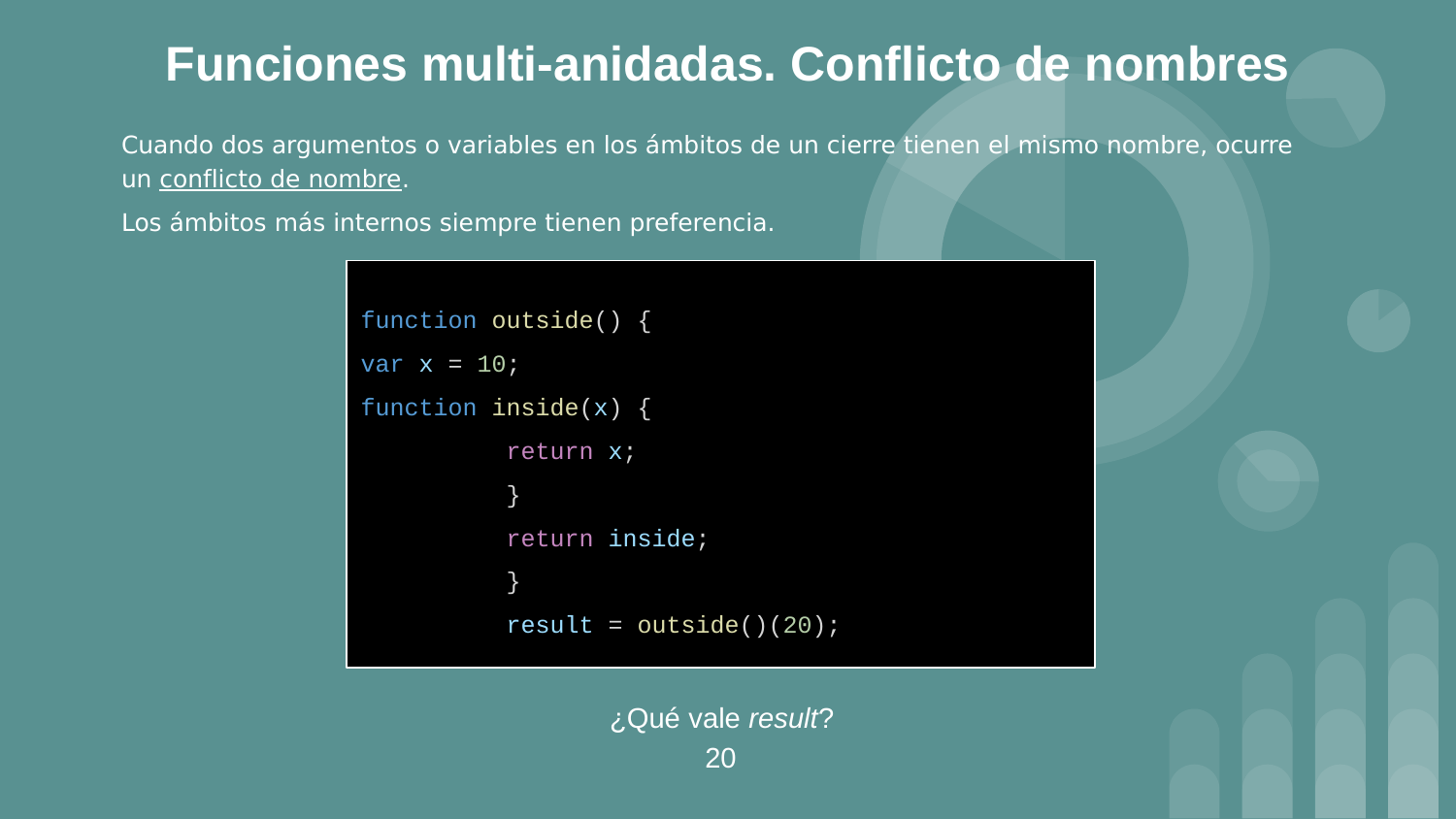

# Funciones multi-anidadas. Conflicto de nombres
Cuando dos argumentos o variables en los ámbitos de un cierre tienen el mismo nombre, ocurre un conflicto de nombre.
Los ámbitos más internos siempre tienen preferencia.

function outside() {
var x = 10;
function inside(x) {
return x;
}
return inside;
}
result = outside()(20);
¿Qué vale result?
20